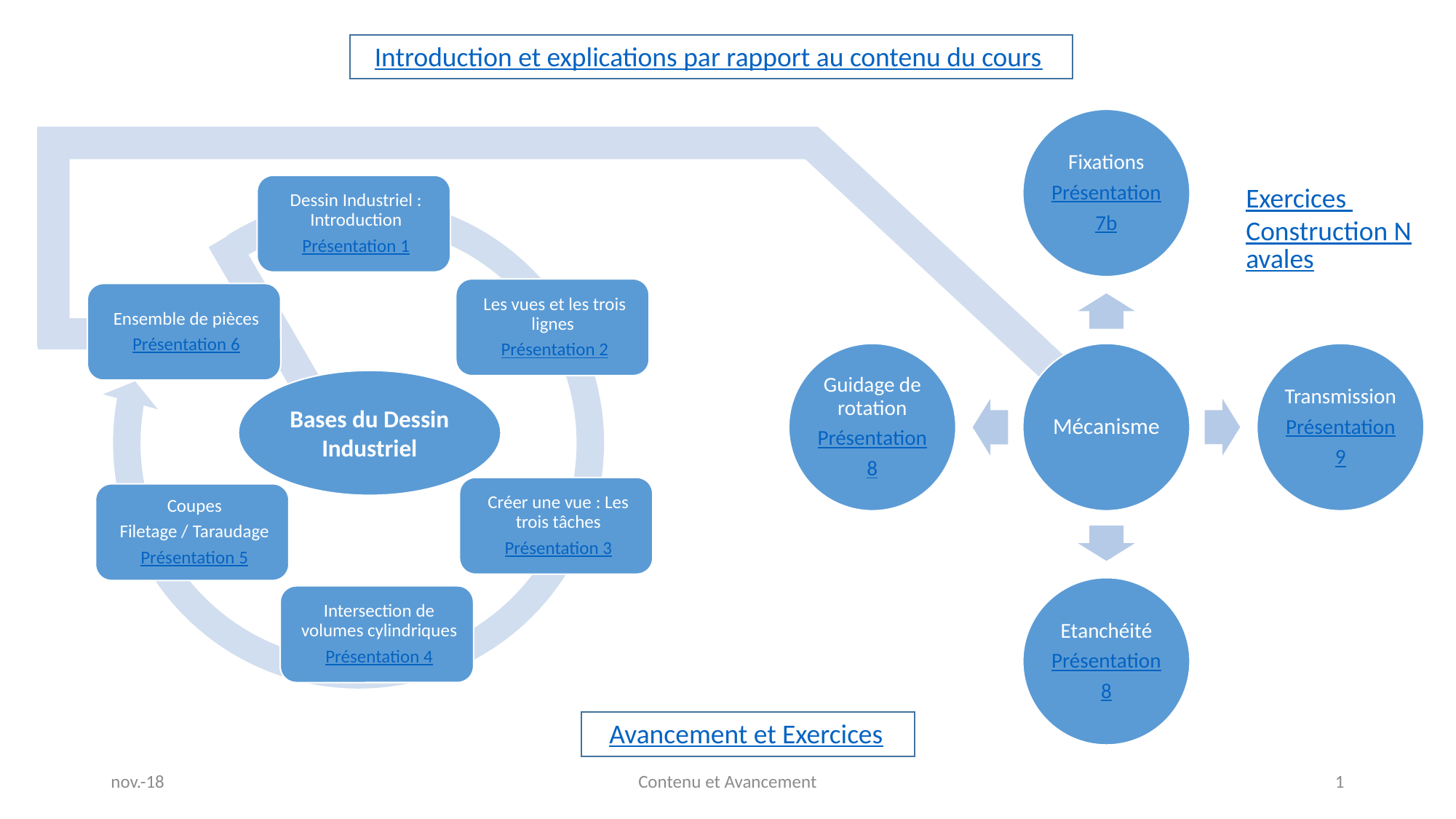

Introduction et explications par rapport au contenu du cours

Mécanisme

Fixations
Présentation
7b

Transmission
Présentation
9

Etanchéité
Présentation
8

Guidage de rotation
Présentation
8

Dessin Industriel : Introduction
Présentation 1
Les vues et les trois lignes
Présentation 2
Créer une vue : Les trois tâches
Présentation 3
Intersection de volumes cylindriques
Présentation 4
Coupes
Filetage / Taraudage
Présentation 5
Ensemble de pièces
Présentation 6
Exercices Construction Navales

Bases du Dessin Industriel
Avancement et Exercices

nov.-18
Contenu et Avancement
1